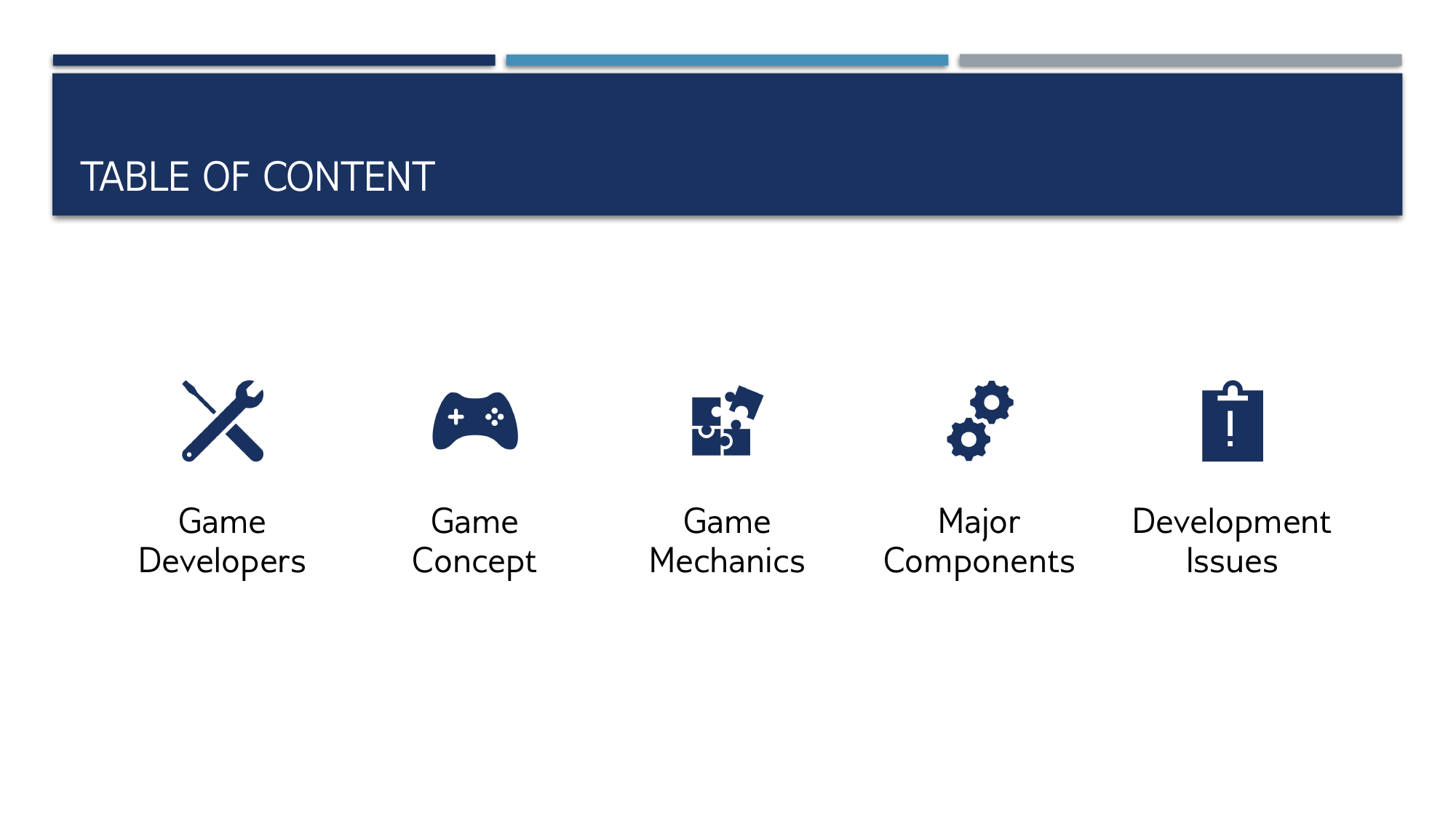

# Table of content
Game Developers
Game Concept
Game Mechanics
Major Components
Development Issues